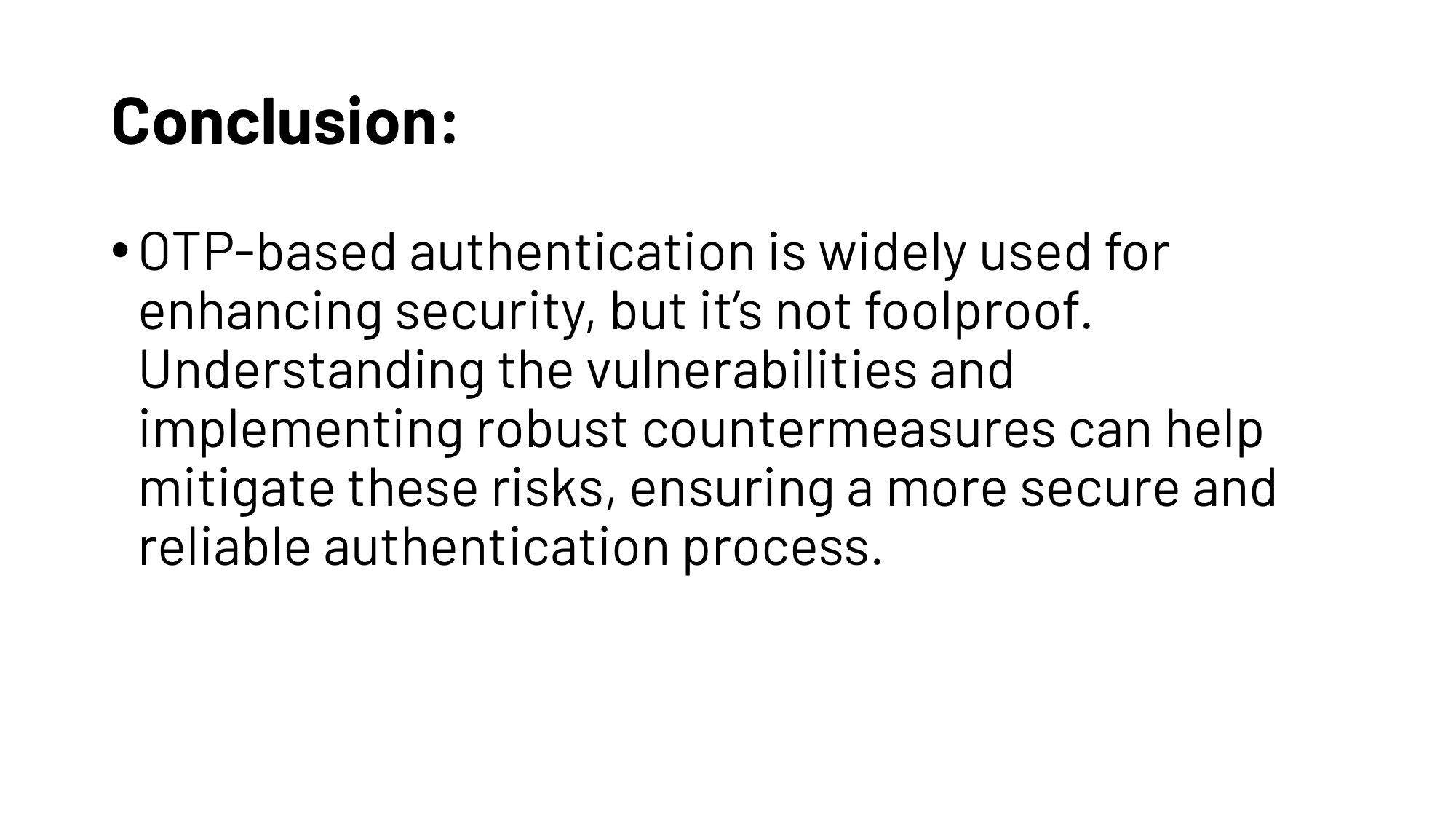

# Conclusion:
OTP-based authentication is widely used for enhancing security, but it’s not foolproof. Understanding the vulnerabilities and implementing robust countermeasures can help mitigate these risks, ensuring a more secure and reliable authentication process.